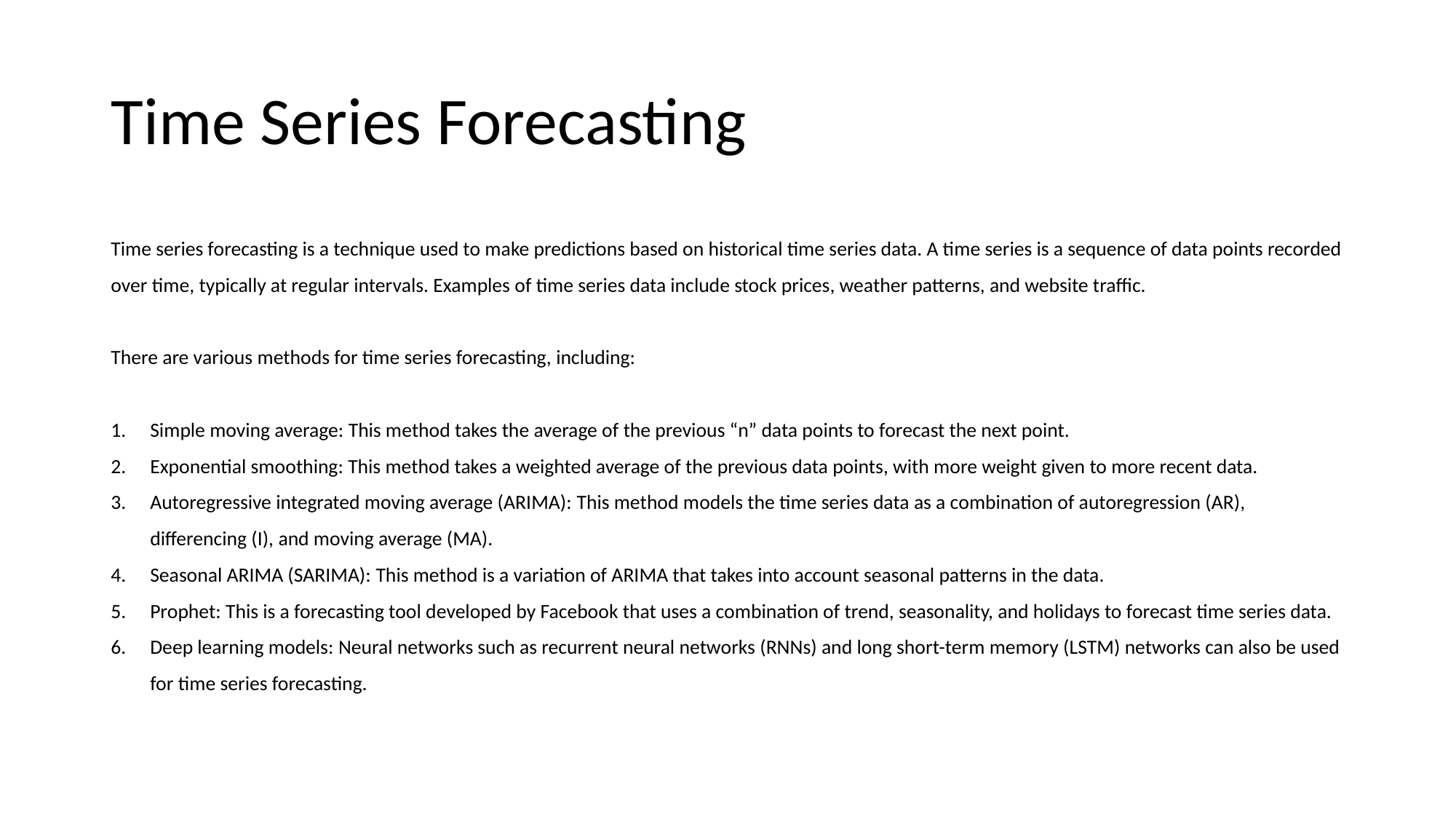

# Time Series Forecasting
Time series forecasting is a technique used to make predictions based on historical time series data. A time series is a sequence of data points recorded over time, typically at regular intervals. Examples of time series data include stock prices, weather patterns, and website traffic.

There are various methods for time series forecasting, including:

Simple moving average: This method takes the average of the previous “n” data points to forecast the next point.
Exponential smoothing: This method takes a weighted average of the previous data points, with more weight given to more recent data.
Autoregressive integrated moving average (ARIMA): This method models the time series data as a combination of autoregression (AR), differencing (I), and moving average (MA).
Seasonal ARIMA (SARIMA): This method is a variation of ARIMA that takes into account seasonal patterns in the data.
Prophet: This is a forecasting tool developed by Facebook that uses a combination of trend, seasonality, and holidays to forecast time series data.
Deep learning models: Neural networks such as recurrent neural networks (RNNs) and long short-term memory (LSTM) networks can also be used for time series forecasting.